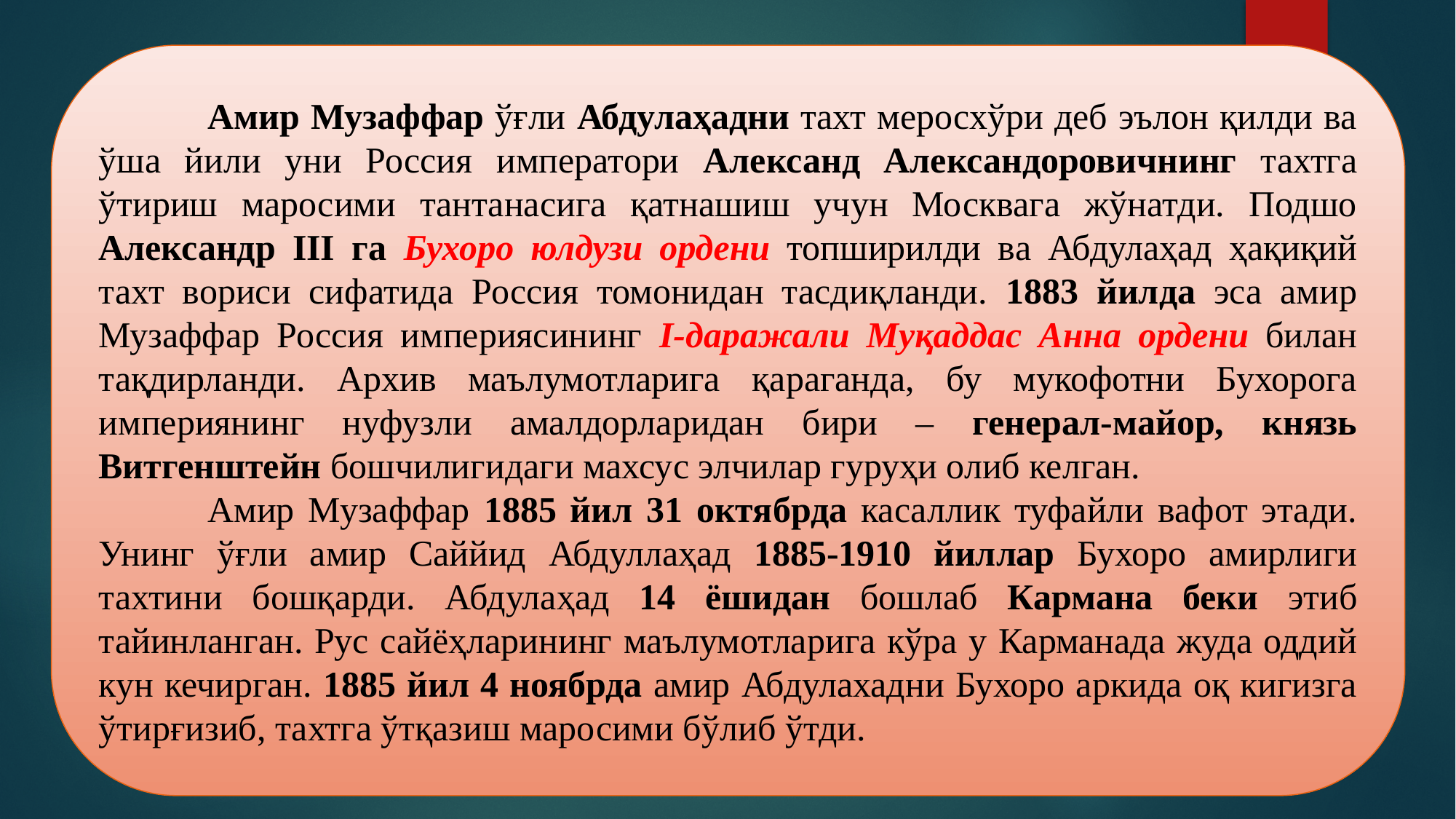

Амир Музаффар ўғли Абдулаҳадни тахт меросхўри деб эълон қилди ва ўша йили уни Россия императори Александ Александоровичнинг тахтга ўтириш маросими тантанасига қатнашиш учун Москвага жўнатди. Подшо Александр III га Бухоро юлдузи ордени топширилди ва Абдулаҳад ҳақиқий тахт вориси сифатида Россия томонидан тасдиқланди. 1883 йилда эса амир Музаффар Россия империясининг I-даражали Муқаддас Анна ордени билан тақдирланди. Архив маълумотларига қараганда, бу мукофотни Бухорога империянинг нуфузли амалдорларидан бири – генерал-майор, князь Витгенштейн бошчилигидаги махсус элчилар гуруҳи олиб келган.
	Амир Музаффар 1885 йил 31 октябрда касаллик туфайли вафот этади. Унинг ўғли амир Саййид Абдуллаҳад 1885-1910 йиллар Бухоро амирлиги тахтини бошқарди. Абдулаҳад 14 ёшидан бошлаб Кармана беки этиб тайинланган. Рус сайёҳларининг маълумотларига кўра у Карманада жуда оддий кун кечирган. 1885 йил 4 ноябрда амир Абдулахадни Бухоро аркида оқ кигизга ўтирғизиб, тахтга ўтқазиш маросими бўлиб ўтди.